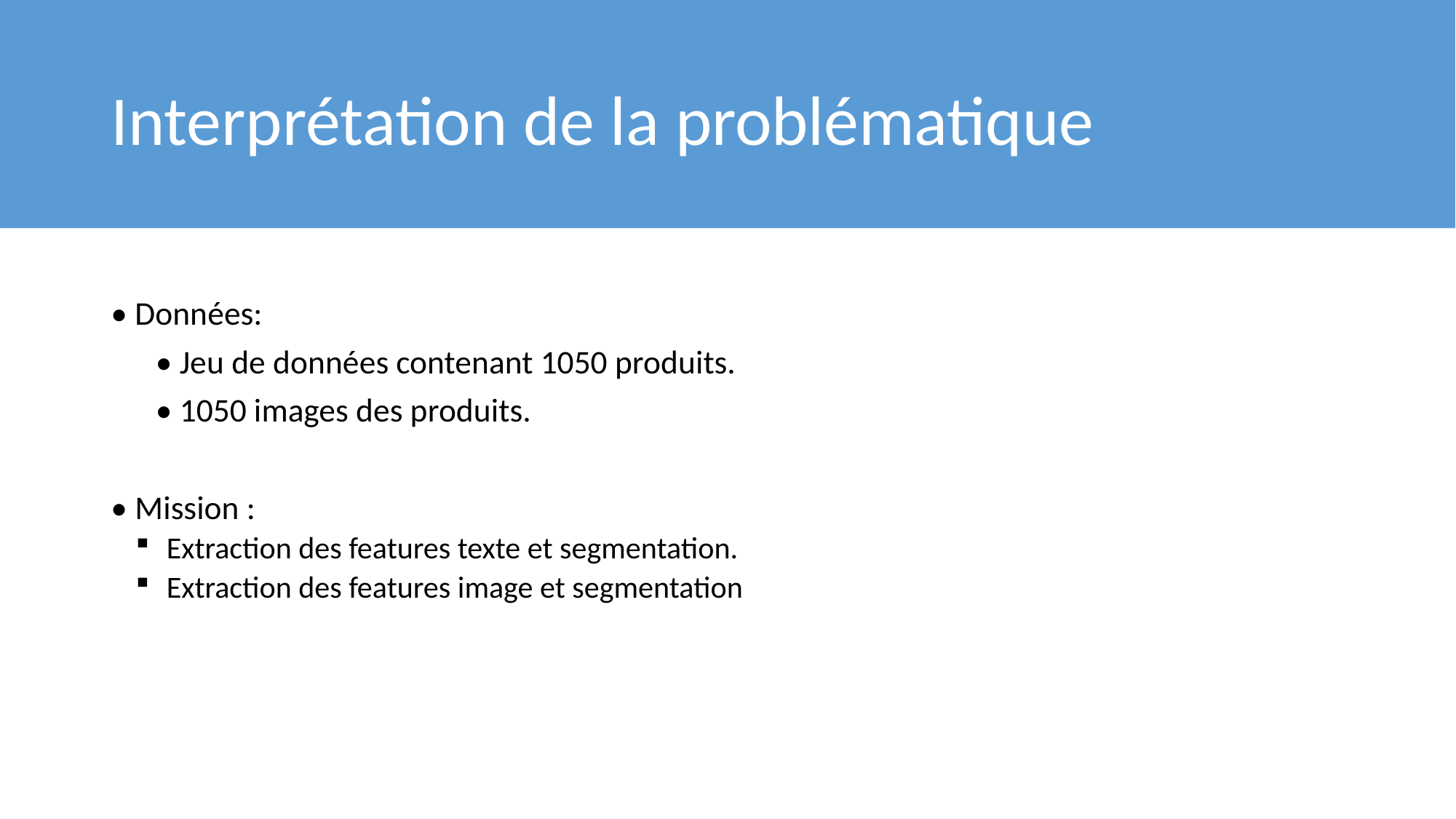

# Interprétation de la problématique
• Données:
      • Jeu de données contenant 1050 produits.
      • 1050 images des produits.

• Mission :
Extraction des features texte et segmentation.
Extraction des features image et segmentation